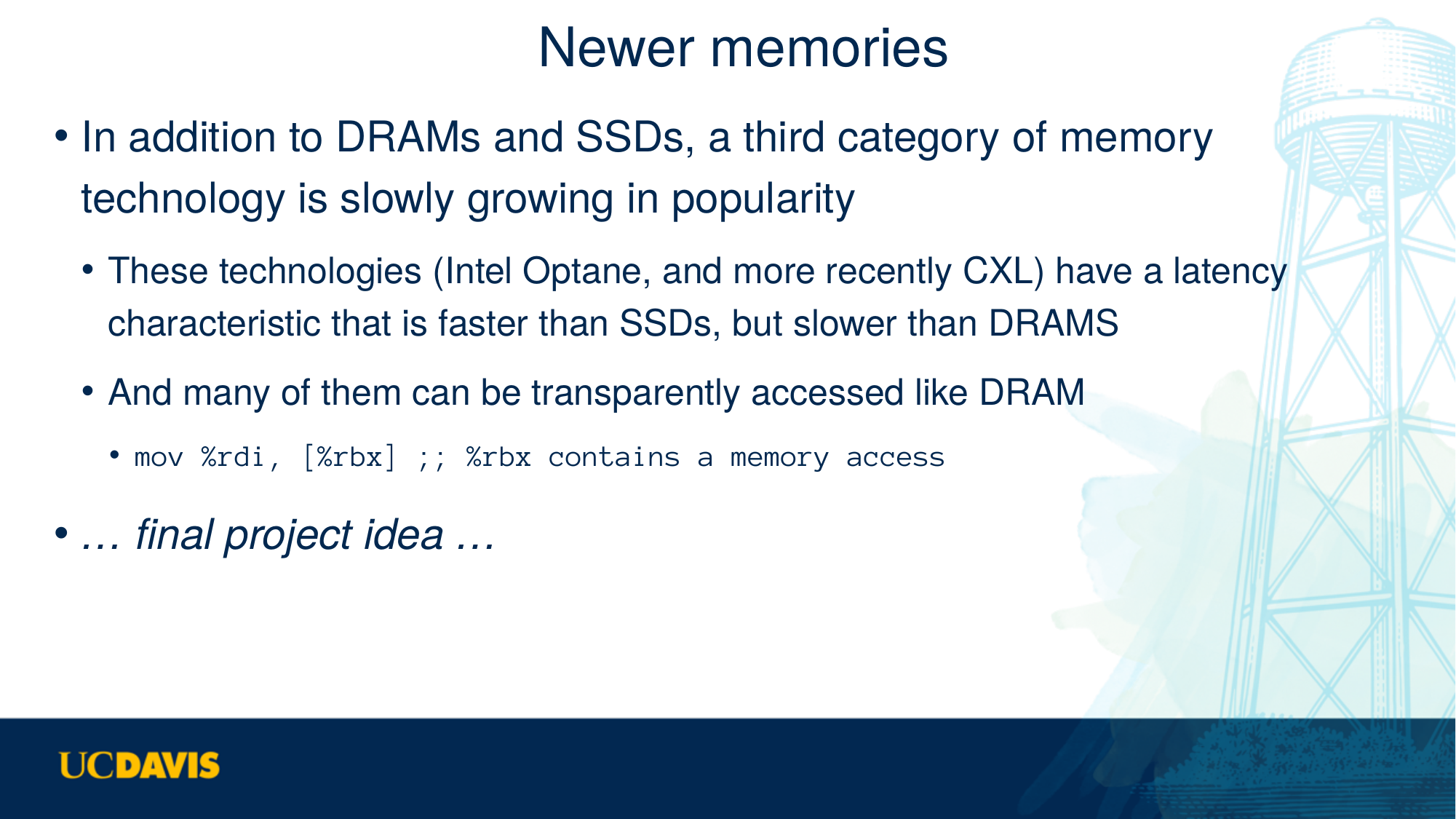

# Newer memories
In addition to DRAMs and SSDs, a third category of memory technology is slowly growing in popularity
These technologies (Intel Optane, and more recently CXL) have a latency characteristic that is faster than SSDs, but slower than DRAMS
And many of them can be transparently accessed like DRAM
mov %rdi, [%rbx] ;; %rbx contains a memory access
… final project idea …